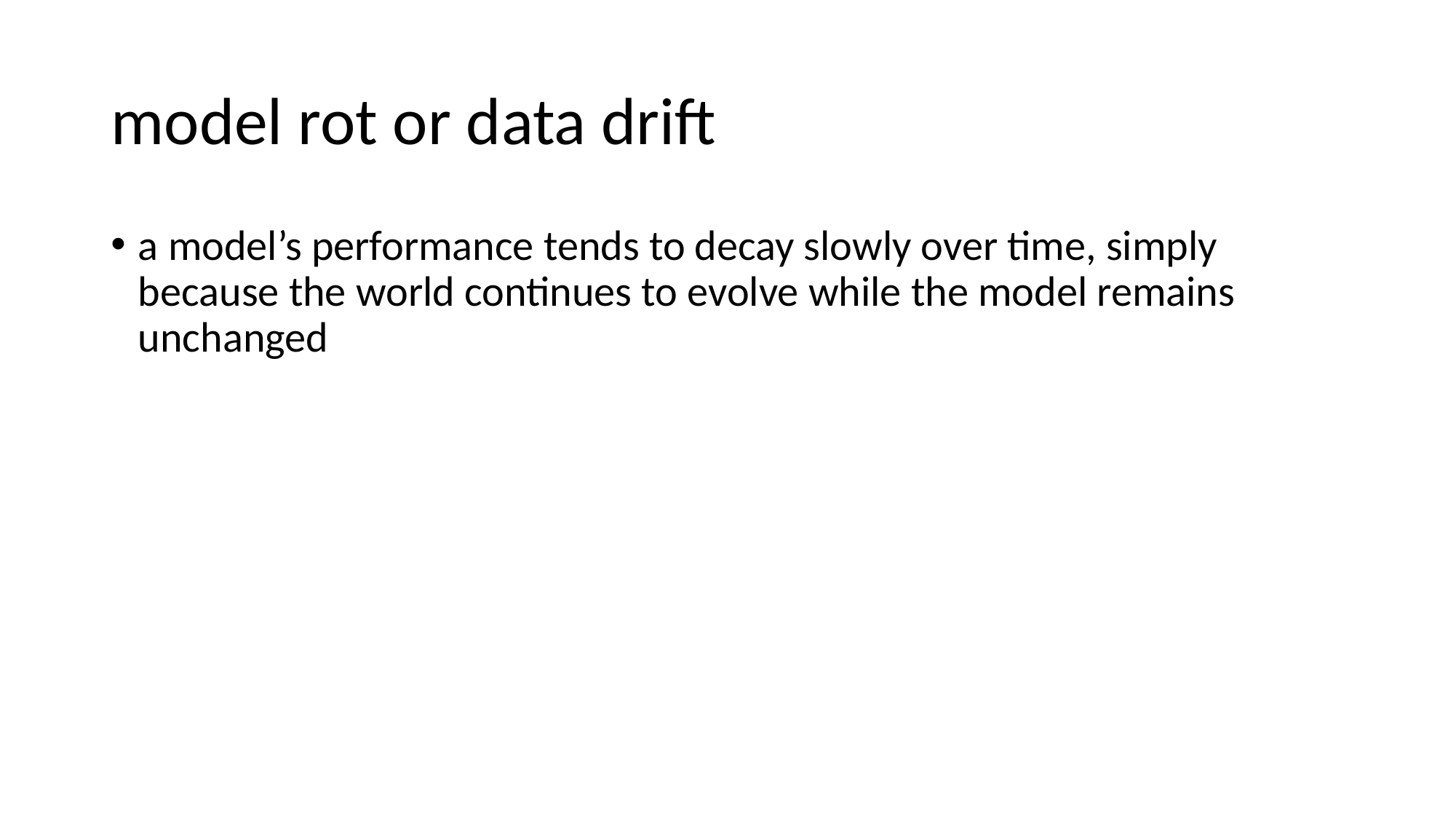

# model rot or data drift
a model’s performance tends to decay slowly over time, simply because the world continues to evolve while the model remains unchanged